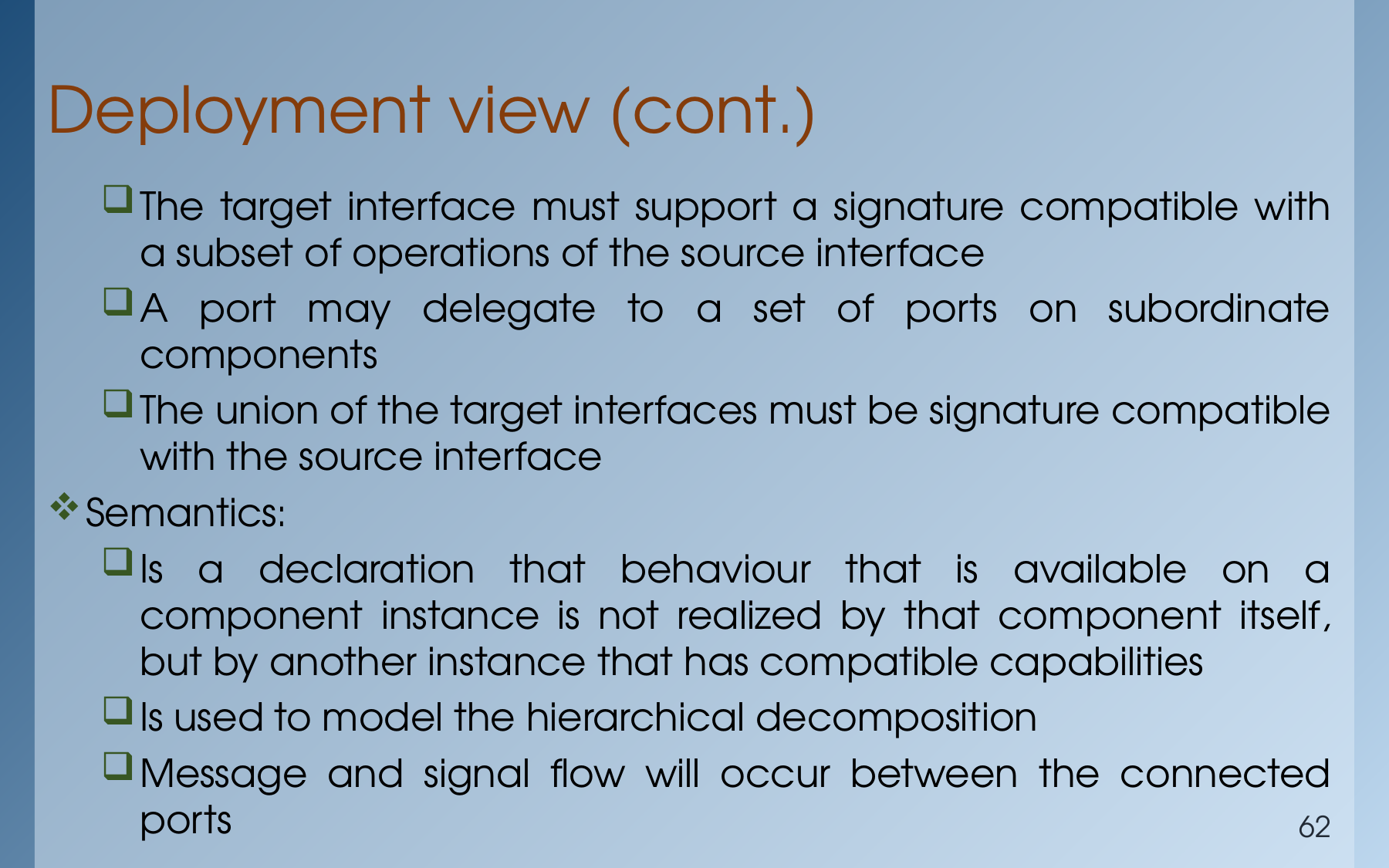

# Deployment view (cont.)
The target interface must support a signature compatible with a subset of operations of the source interface
A port may delegate to a set of ports on subordinate components
The union of the target interfaces must be signature compatible with the source interface
Semantics:
Is a declaration that behaviour that is available on a component instance is not realized by that component itself, but by another instance that has compatible capabilities
Is used to model the hierarchical decomposition
Message and signal flow will occur between the connected ports

62